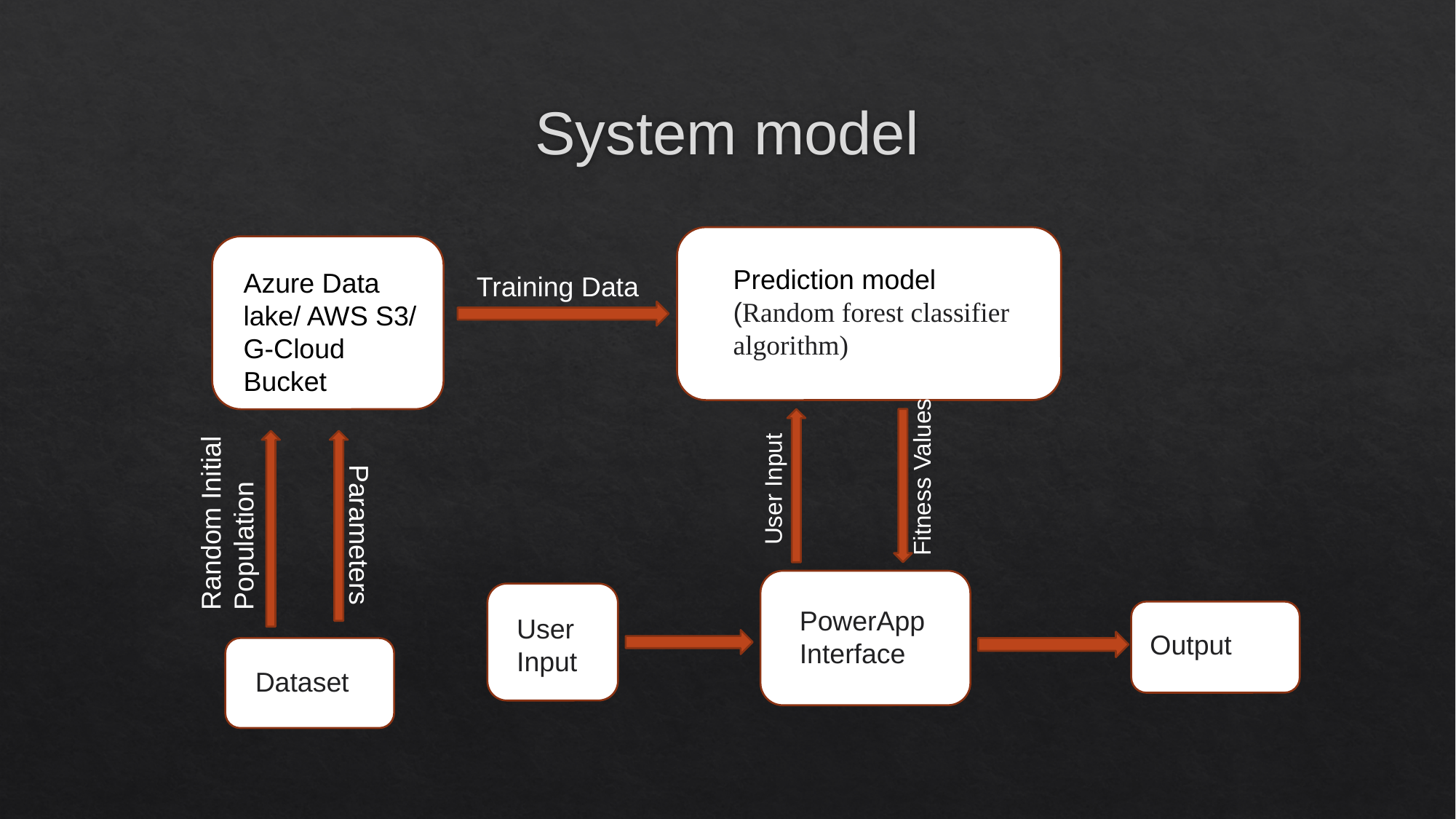

# System model

Prediction model
(Random forest classifier algorithm)

Azure Data lake/ AWS S3/ G-Cloud Bucket

Training Data

User Input

Fitness Values
Random Initial Population
Parameters

PowerApp Interface

User Input
Output

Dataset